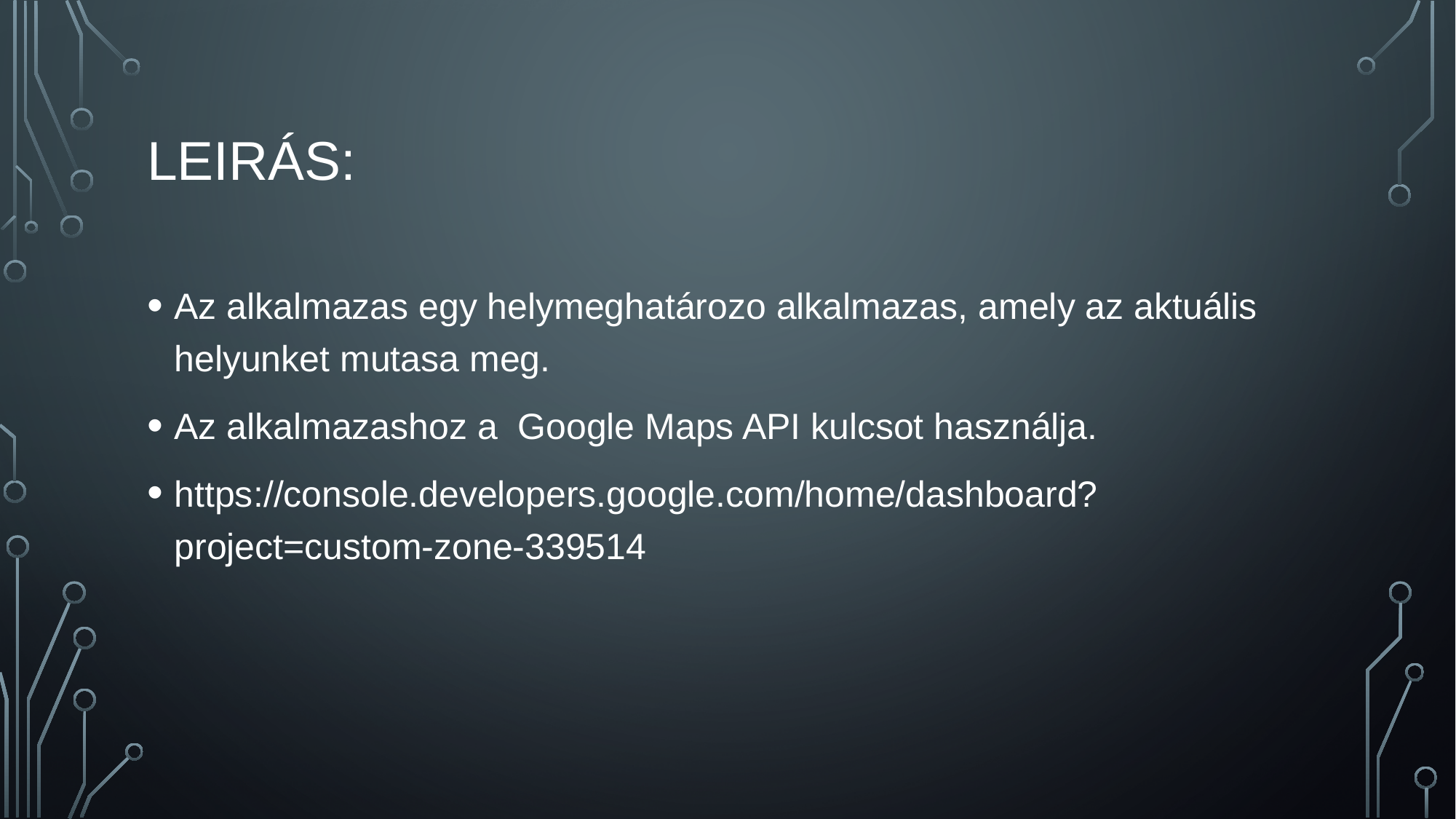

# Leirás:
Az alkalmazas egy helymeghatározo alkalmazas, amely az aktuális helyunket mutasa meg.
Az alkalmazashoz a  Google Maps API kulcsot használja.
https://console.developers.google.com/home/dashboard?project=custom-zone-339514